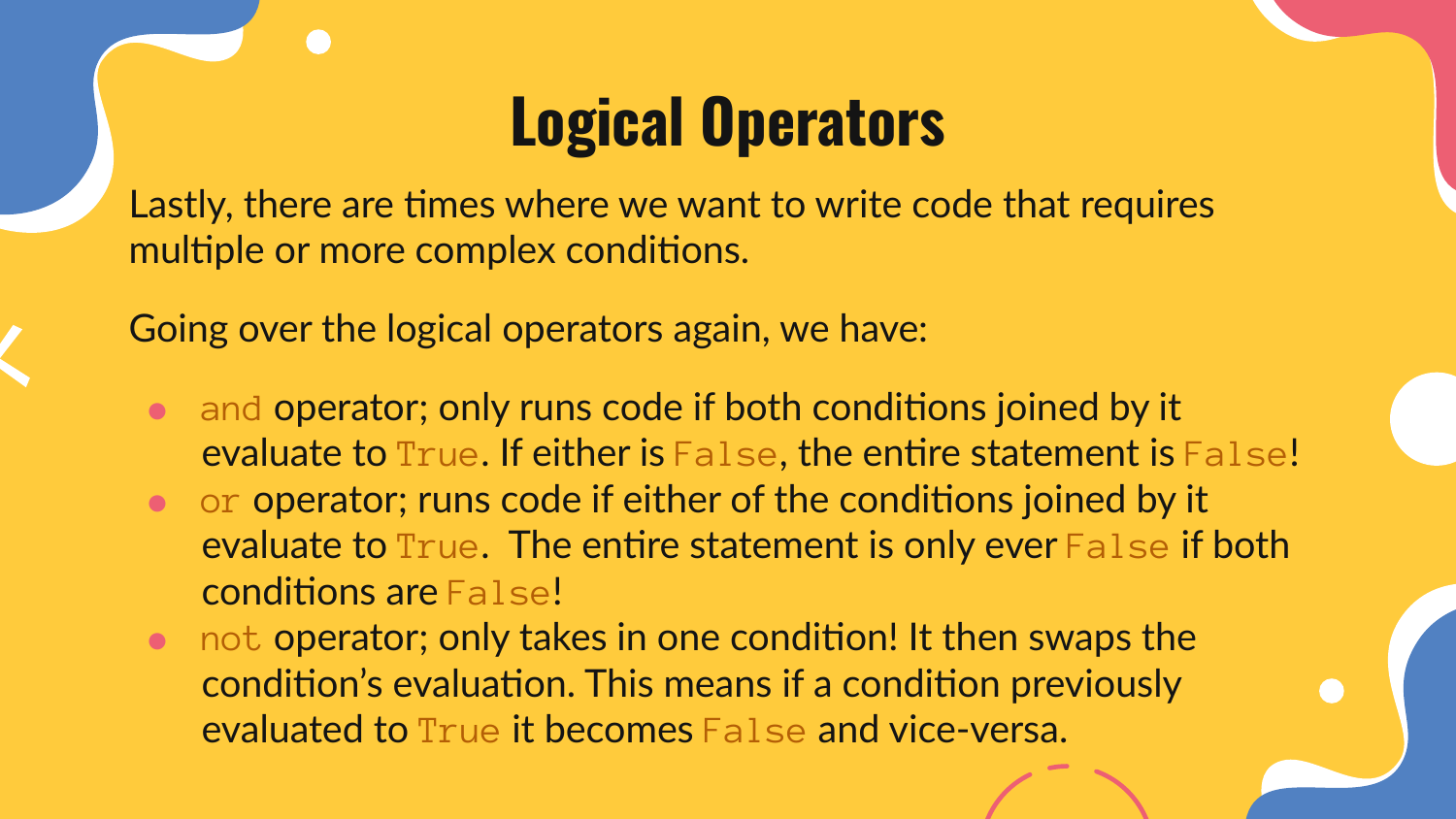

# Logical Operators
Lastly, there are times where we want to write code that requires multiple or more complex conditions.
Going over the logical operators again, we have:
and operator; only runs code if both conditions joined by it evaluate to True. If either is False, the entire statement is False!
or operator; runs code if either of the conditions joined by it evaluate to True.  The entire statement is only ever False if both conditions are False!
not operator; only takes in one condition! It then swaps the condition’s evaluation. This means if a condition previously evaluated to True it becomes False and vice-versa.